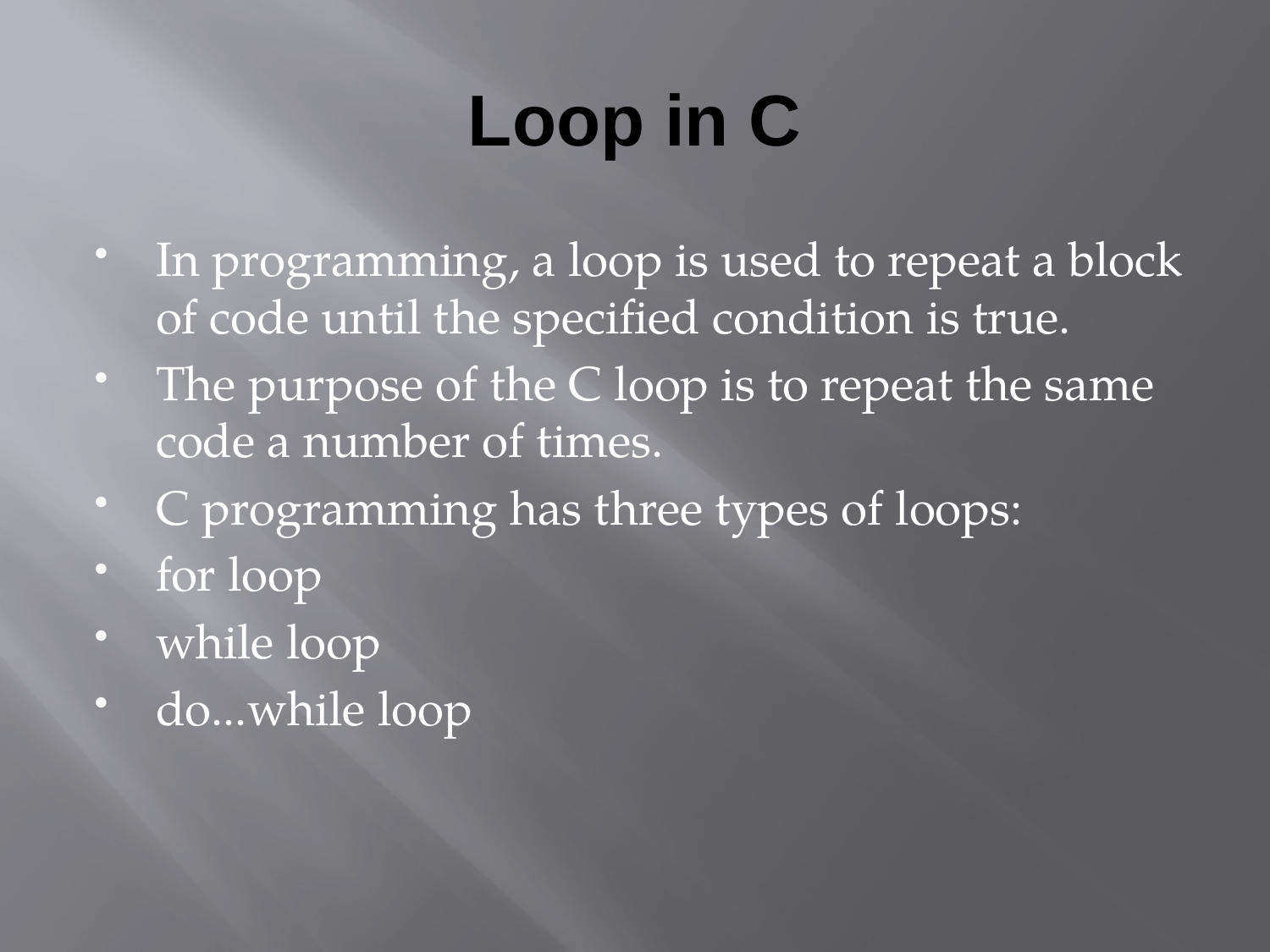

# Loop in C
In programming, a loop is used to repeat a block of code until the specified condition is true.
The purpose of the C loop is to repeat the same code a number of times.
C programming has three types of loops:
for loop
while loop
do...while loop